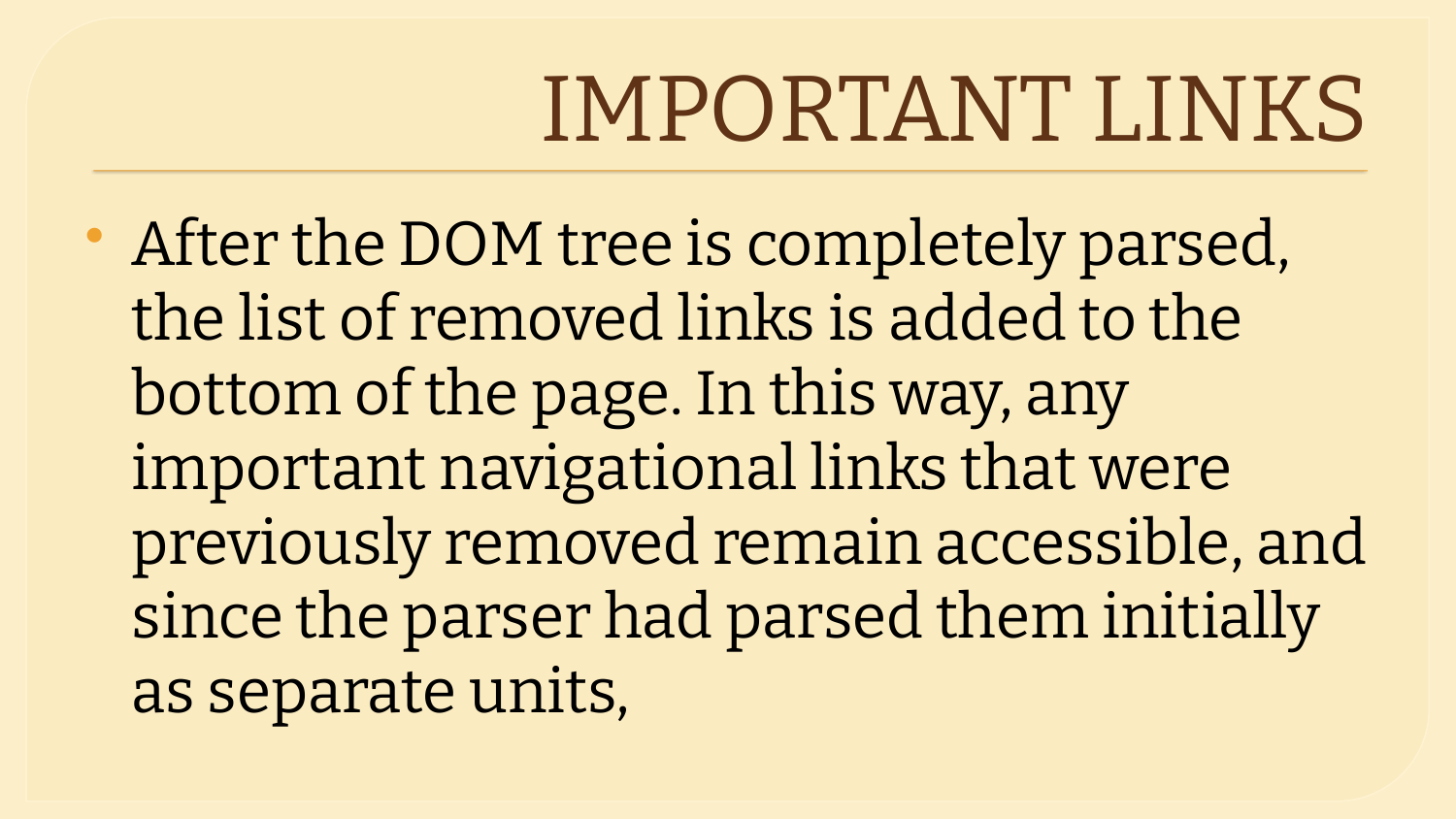

# IMPORTANT LINKS
After the DOM tree is completely parsed, the list of removed links is added to the bottom of the page. In this way, any important navigational links that were previously removed remain accessible, and since the parser had parsed them initially as separate units,